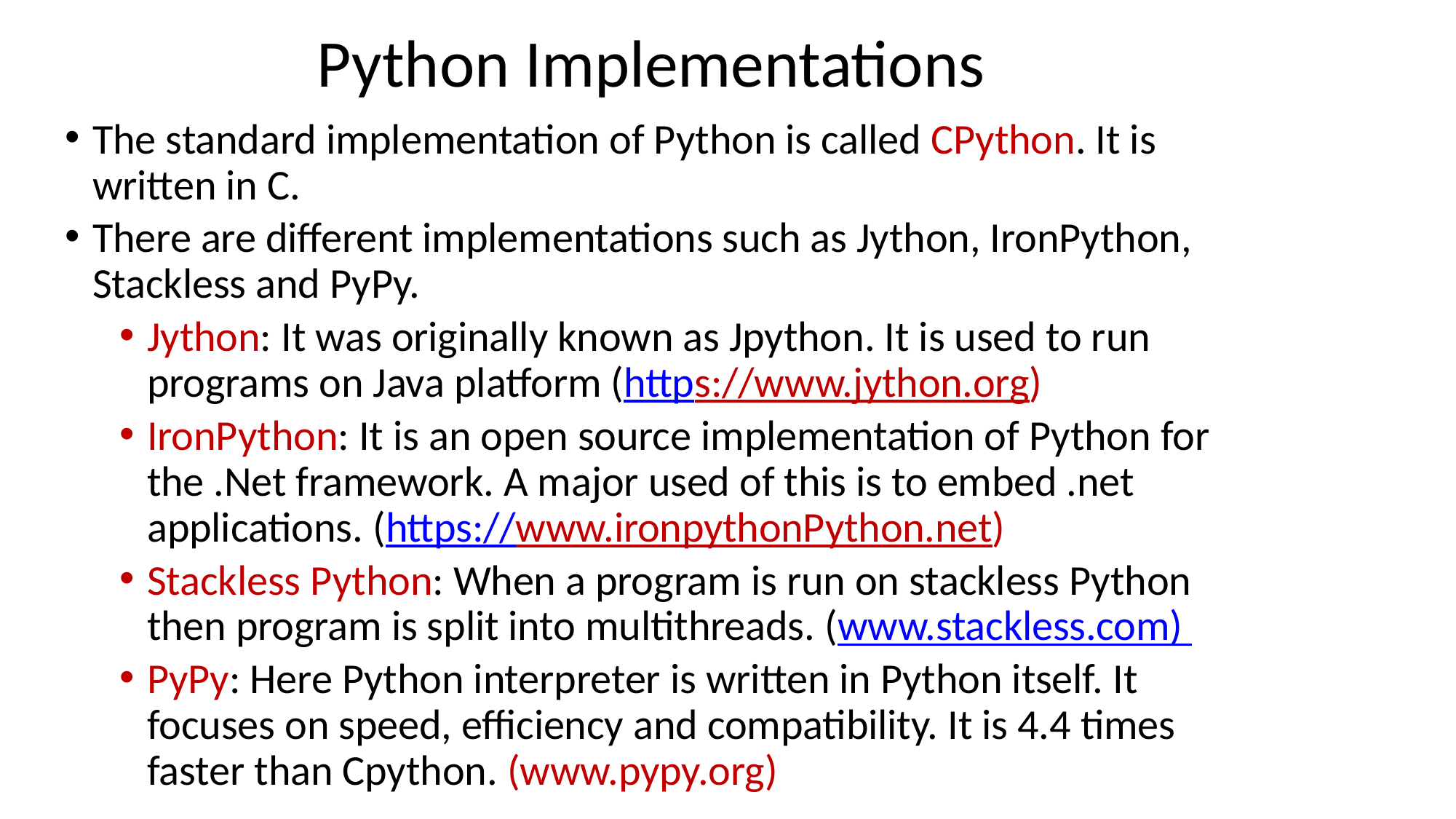

# Python Implementations
The standard implementation of Python is called CPython. It is written in C.
There are different implementations such as Jython, IronPython, Stackless and PyPy.
Jython: It was originally known as Jpython. It is used to run programs on Java platform (https://www.jython.org)
IronPython: It is an open source implementation of Python for the .Net framework. A major used of this is to embed .net applications. (https://www.ironpythonPython.net)
Stackless Python: When a program is run on stackless Python then program is split into multithreads. (www.stackless.com)
PyPy: Here Python interpreter is written in Python itself. It focuses on speed, efficiency and compatibility. It is 4.4 times faster than Cpython. (www.pypy.org)